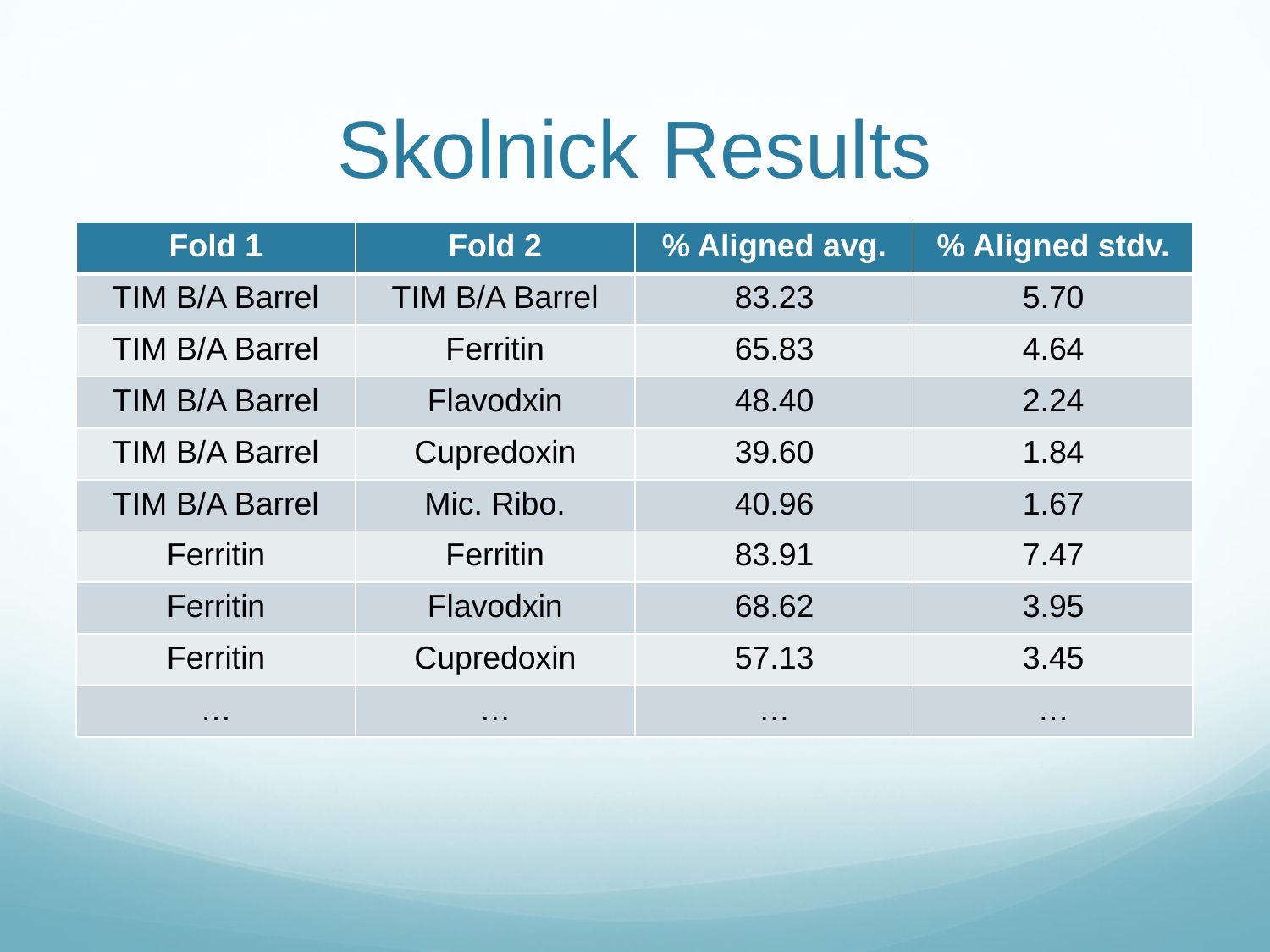

# Skolnick Results
| Fold 1 | Fold 2 | % Aligned avg. | % Aligned stdv. |
| --- | --- | --- | --- |
| TIM B/A Barrel | TIM B/A Barrel | 83.23 | 5.70 |
| TIM B/A Barrel | Ferritin | 65.83 | 4.64 |
| TIM B/A Barrel | Flavodxin | 48.40 | 2.24 |
| TIM B/A Barrel | Cupredoxin | 39.60 | 1.84 |
| TIM B/A Barrel | Mic. Ribo. | 40.96 | 1.67 |
| Ferritin | Ferritin | 83.91 | 7.47 |
| Ferritin | Flavodxin | 68.62 | 3.95 |
| Ferritin | Cupredoxin | 57.13 | 3.45 |
| … | … | … | … |